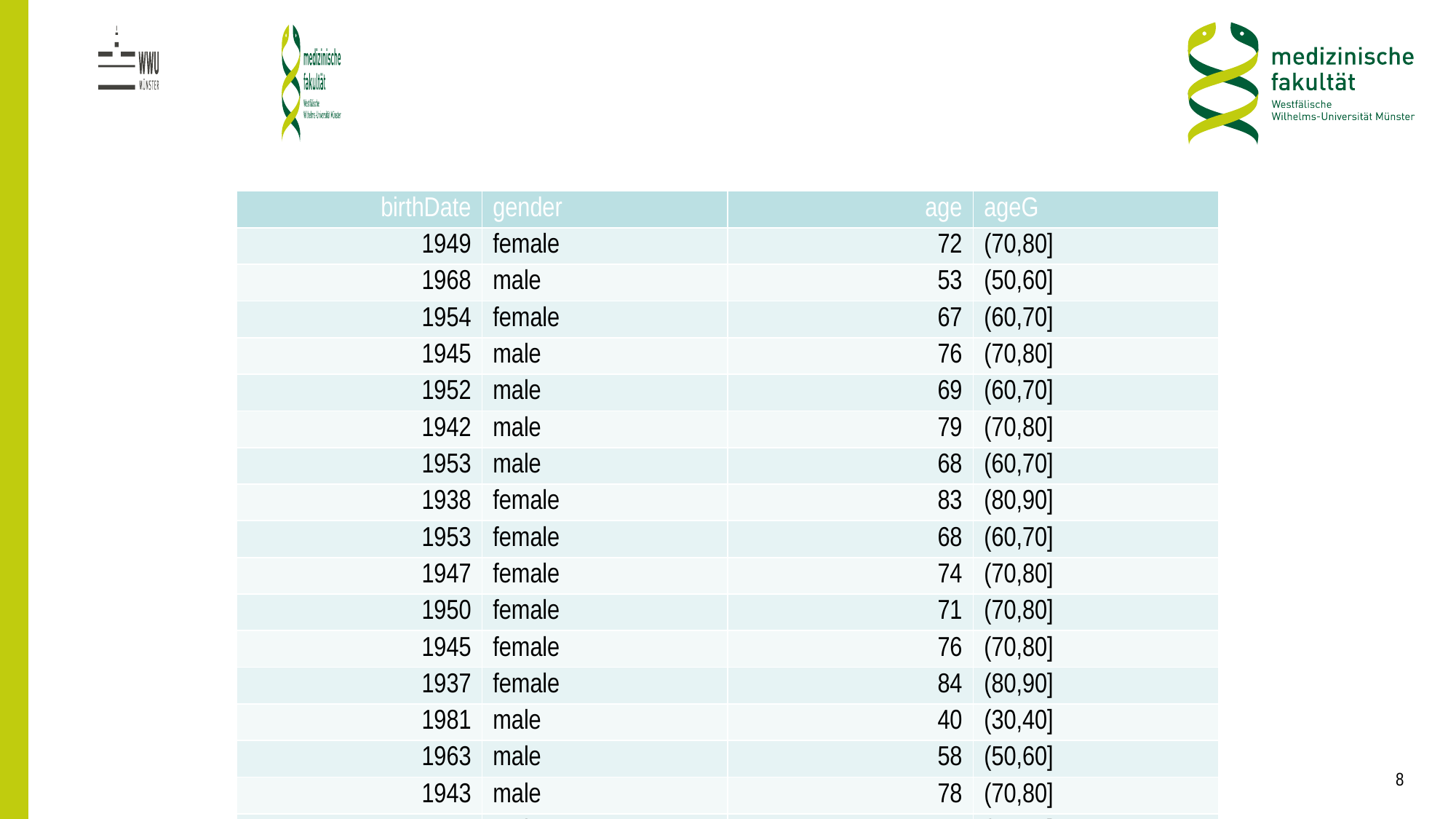

| birthDate | gender | age | ageG |
| --- | --- | --- | --- |
| 1949 | female | 72 | (70,80] |
| 1968 | male | 53 | (50,60] |
| 1954 | female | 67 | (60,70] |
| 1945 | male | 76 | (70,80] |
| 1952 | male | 69 | (60,70] |
| 1942 | male | 79 | (70,80] |
| 1953 | male | 68 | (60,70] |
| 1938 | female | 83 | (80,90] |
| 1953 | female | 68 | (60,70] |
| 1947 | female | 74 | (70,80] |
| 1950 | female | 71 | (70,80] |
| 1945 | female | 76 | (70,80] |
| 1937 | female | 84 | (80,90] |
| 1981 | male | 40 | (30,40] |
| 1963 | male | 58 | (50,60] |
| 1943 | male | 78 | (70,80] |
| 1972 | male | 49 | (40,50] |
| 1939 | female | 82 | (80,90] |
| 1955 | female | 66 | (60,70] |
| 1967 | female | 54 | (50,60] |
| 1946 | female | 75 | (70,80] |
| 1964 | female | 57 | (50,60] |
| 1990 | female | 31 | (30,40] |
| 1959 | male | 62 | (60,70] |
| 1955 | female | 66 | (60,70] |
| 1938 | male | 83 | (80,90] |
| 1948 | female | 73 | (70,80] |
| 1952 | female | 69 | (60,70] |
| 1949 | male | 72 | (70,80] |
| 1981 | male | 40 | (30,40] |
| 1948 | female | 73 | (70,80] |
| 1948 | female | 73 | (70,80] |
| 1948 | male | 73 | (70,80] |
| 1978 | male | 43 | (40,50] |
| 1969 | male | 52 | (50,60] |
| 1970 | male | 51 | (50,60] |
| 1950 | female | 71 | (70,80] |
| 1979 | male | 42 | (40,50] |
| 1945 | male | 76 | (70,80] |
| 1956 | male | 65 | (60,70] |
| 1944 | male | 77 | (70,80] |
| 1958 | female | 63 | (60,70] |
| 1951 | male | 70 | (60,70] |
| 1957 | female | 64 | (60,70] |
| 1951 | male | 70 | (60,70] |
| 1952 | female | 69 | (60,70] |
| 1944 | female | 77 | (70,80] |
| 1957 | male | 64 | (60,70] |
| 1986 | male | 35 | (30,40] |
| 1950 | female | 71 | (70,80] |
| 1970 | male | 51 | (50,60] |
| 1975 | female | 46 | (40,50] |
| 1946 | female | 75 | (70,80] |
| 1957 | male | 64 | (60,70] |
| 1947 | female | 74 | (70,80] |
| 1947 | female | 74 | (70,80] |
| 1967 | female | 54 | (50,60] |
| 1953 | male | 68 | (60,70] |
| 1959 | female | 62 | (60,70] |
| 1944 | female | 77 | (70,80] |
| 1954 | female | 67 | (60,70] |
| 1948 | male | 73 | (70,80] |
| 1943 | male | 78 | (70,80] |
| 1944 | female | 77 | (70,80] |
| 1939 | male | 82 | (80,90] |
| 1964 | male | 57 | (50,60] |
| 1951 | male | 70 | (60,70] |
| 1967 | male | 54 | (50,60] |
| 1958 | female | 63 | (60,70] |
| 1931 | female | 90 | (80,90] |
| 1972 | male | 49 | (40,50] |
| 1972 | female | 49 | (40,50] |
| 1960 | male | 61 | (60,70] |
| 1940 | female | 81 | (80,90] |
| 1970 | male | 51 | (50,60] |
| 1965 | male | 56 | (50,60] |
| 1944 | female | 77 | (70,80] |
| 1959 | female | 62 | (60,70] |
| 1948 | female | 73 | (70,80] |
| 1957 | female | 64 | (60,70] |
| 1964 | female | 57 | (50,60] |
| 1948 | male | 73 | (70,80] |
| 1996 | male | 25 | (20,30] |